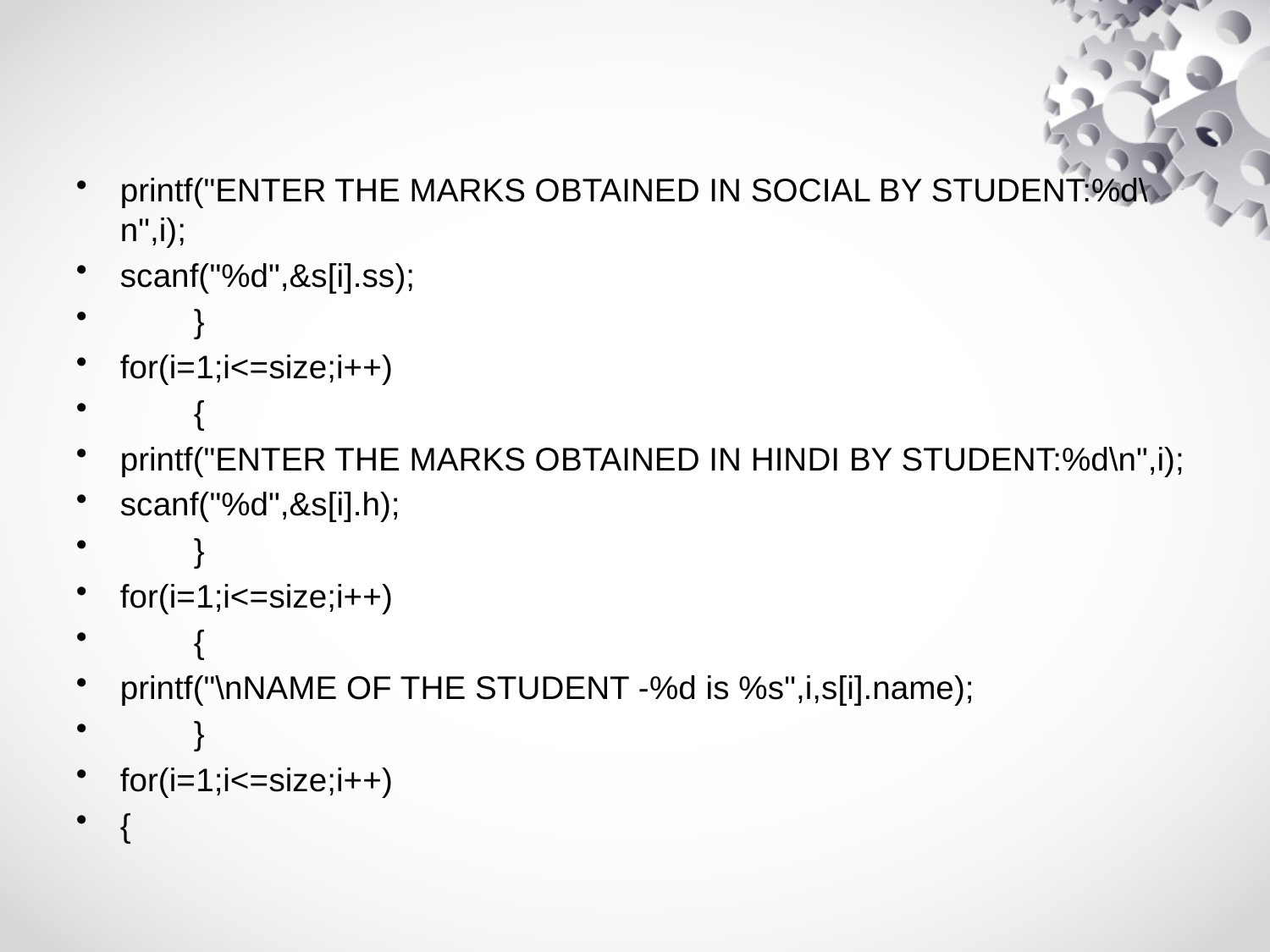

#
printf("ENTER THE MARKS OBTAINED IN SOCIAL BY STUDENT:%d\n",i);
scanf("%d",&s[i].ss);
	}
for(i=1;i<=size;i++)
	{
printf("ENTER THE MARKS OBTAINED IN HINDI BY STUDENT:%d\n",i);
scanf("%d",&s[i].h);
	}
for(i=1;i<=size;i++)
	{
printf("\nNAME OF THE STUDENT -%d is %s",i,s[i].name);
	}
for(i=1;i<=size;i++)
{